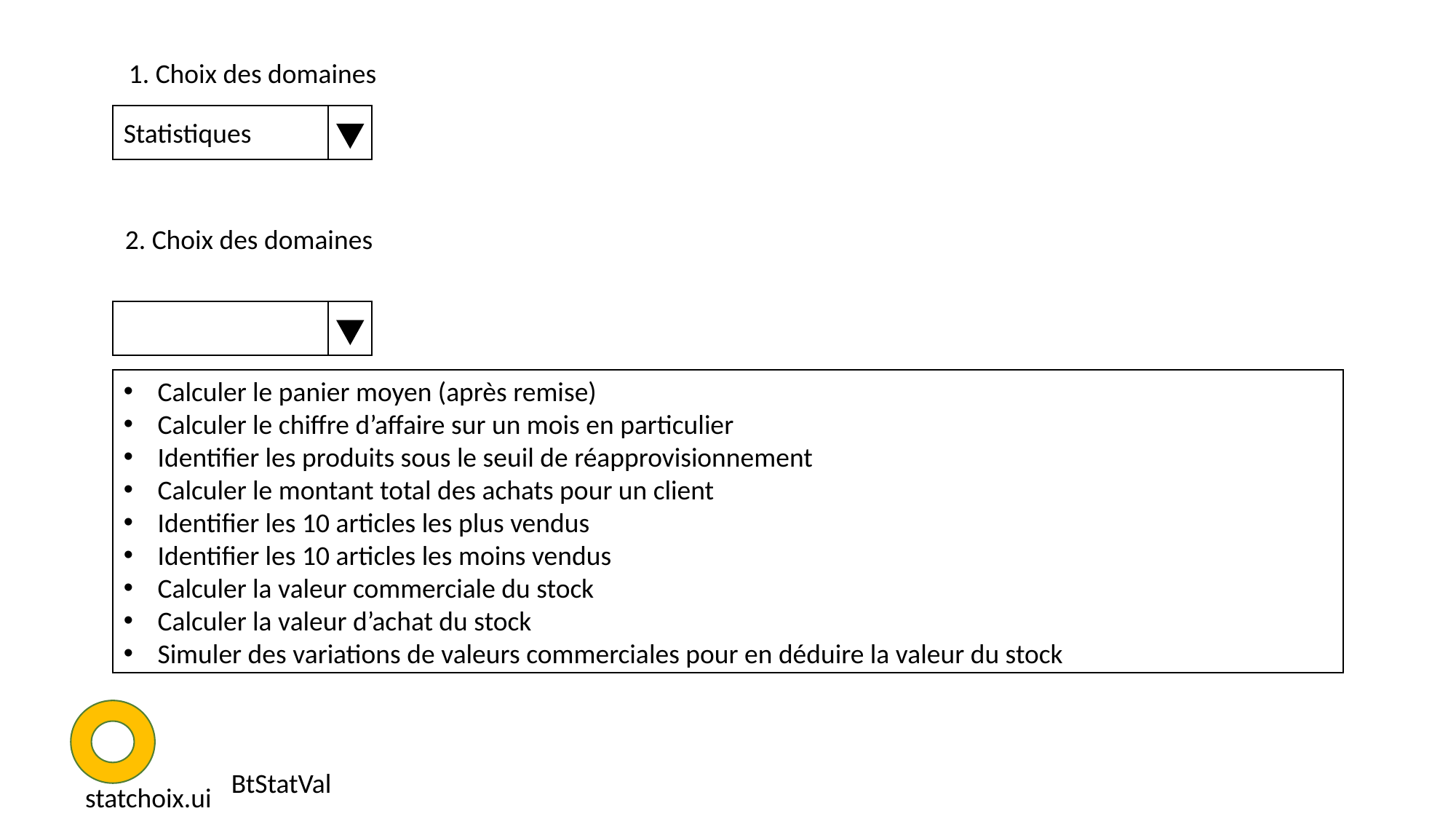

1. Choix des domaines
Statistiques

2. Choix des domaines

Calculer le panier moyen (après remise)
Calculer le chiffre d’affaire sur un mois en particulier
Identifier les produits sous le seuil de réapprovisionnement
Calculer le montant total des achats pour un client
Identifier les 10 articles les plus vendus
Identifier les 10 articles les moins vendus
Calculer la valeur commerciale du stock
Calculer la valeur d’achat du stock
Simuler des variations de valeurs commerciales pour en déduire la valeur du stock

BtStatVal
statchoix.ui